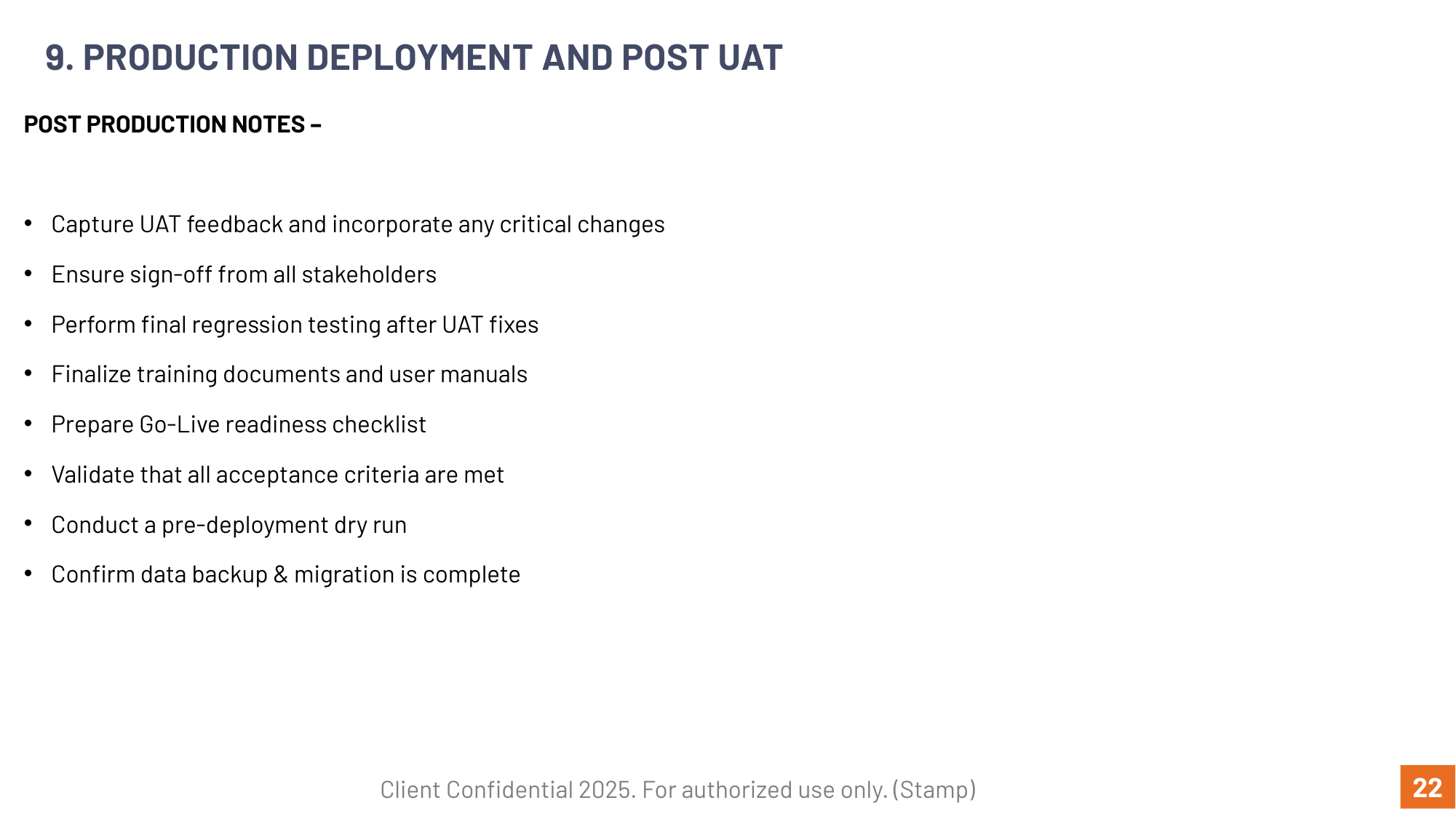

# 9. PRODUCTION DEPLOYMENT AND POST UAT

POST PRODUCTION NOTES –

Capture UAT feedback and incorporate any critical changes
Ensure sign-off from all stakeholders
Perform final regression testing after UAT fixes
Finalize training documents and user manuals
Prepare Go-Live readiness checklist
Validate that all acceptance criteria are met
Conduct a pre-deployment dry run
Confirm data backup & migration is complete
22
Client Confidential 2025. For authorized use only. (Stamp)